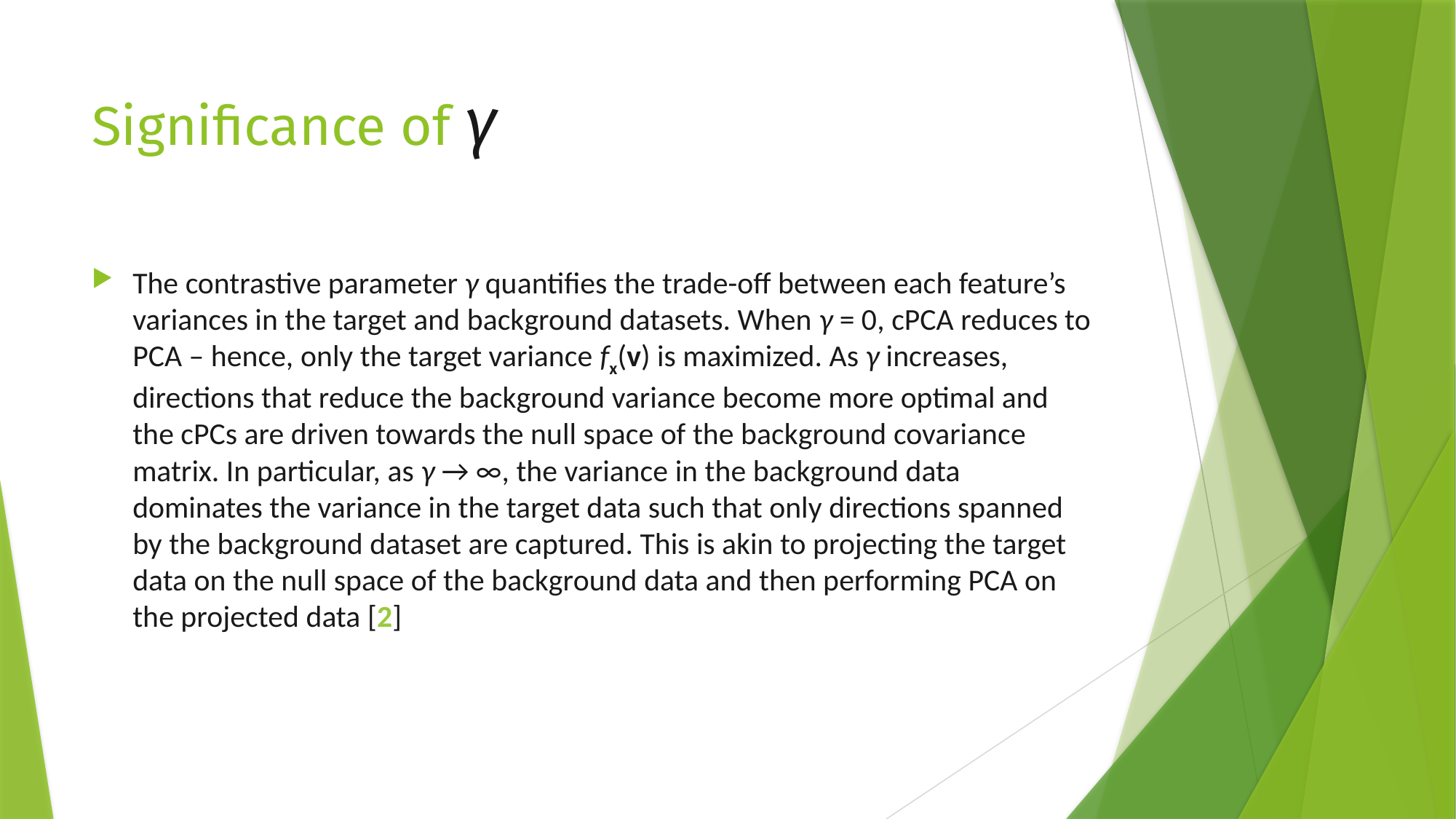

# Significance of γ
The contrastive parameter γ quantifies the trade-off between each feature’s variances in the target and background datasets. When γ = 0, cPCA reduces to PCA – hence, only the target variance fx(v) is maximized. As γ increases, directions that reduce the background variance become more optimal and the cPCs are driven towards the null space of the background covariance matrix. In particular, as γ → ∞, the variance in the background data dominates the variance in the target data such that only directions spanned by the background dataset are captured. This is akin to projecting the target data on the null space of the background data and then performing PCA on the projected data [2]